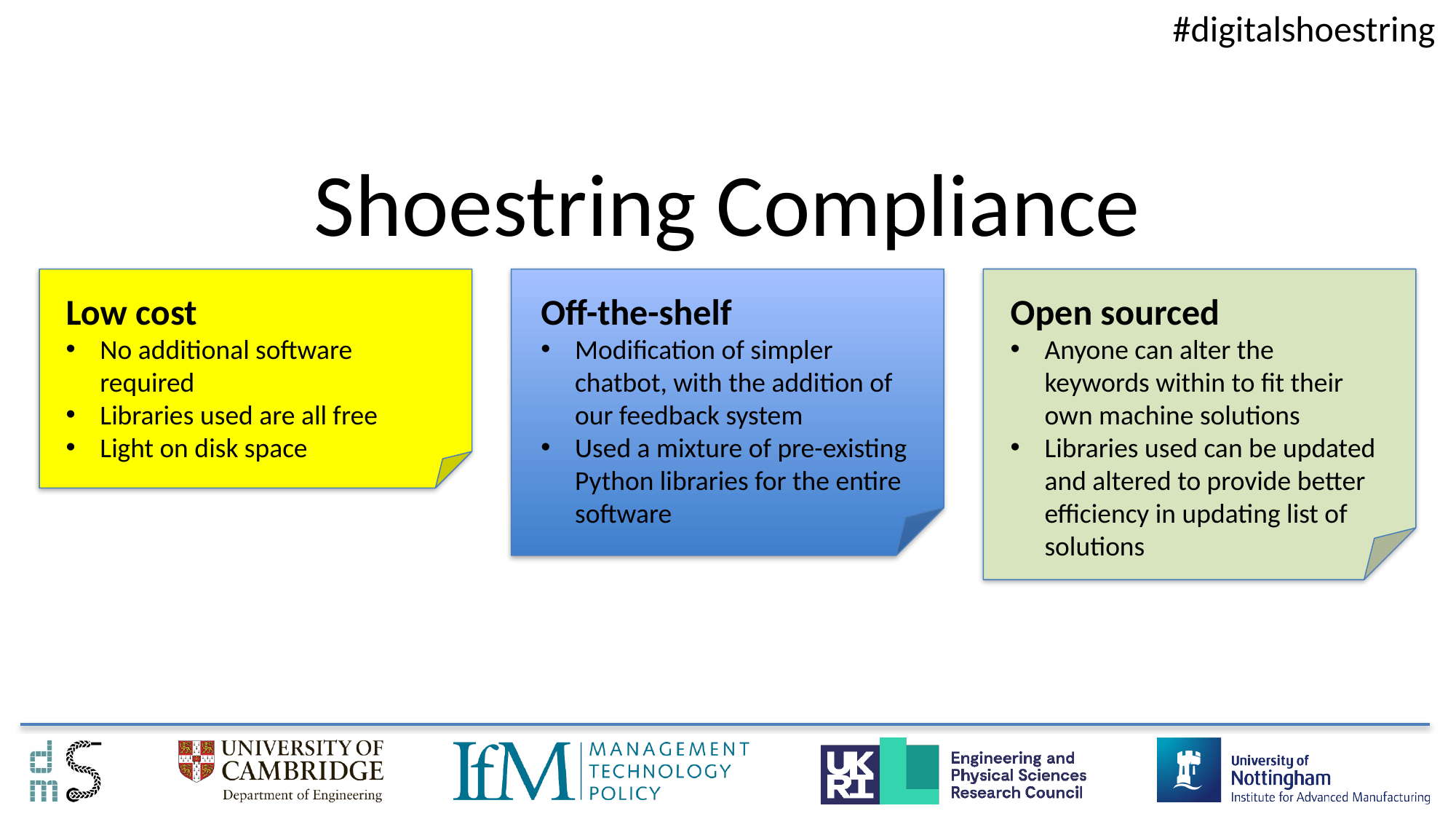

# Shoestring Compliance

Low cost
No additional software required
Libraries used are all free
Light on disk space
Off-the-shelf
Modification of simpler chatbot, with the addition of our feedback system
Used a mixture of pre-existing Python libraries for the entire software
Open sourced
Anyone can alter the keywords within to fit their own machine solutions
Libraries used can be updated and altered to provide better efficiency in updating list of solutions